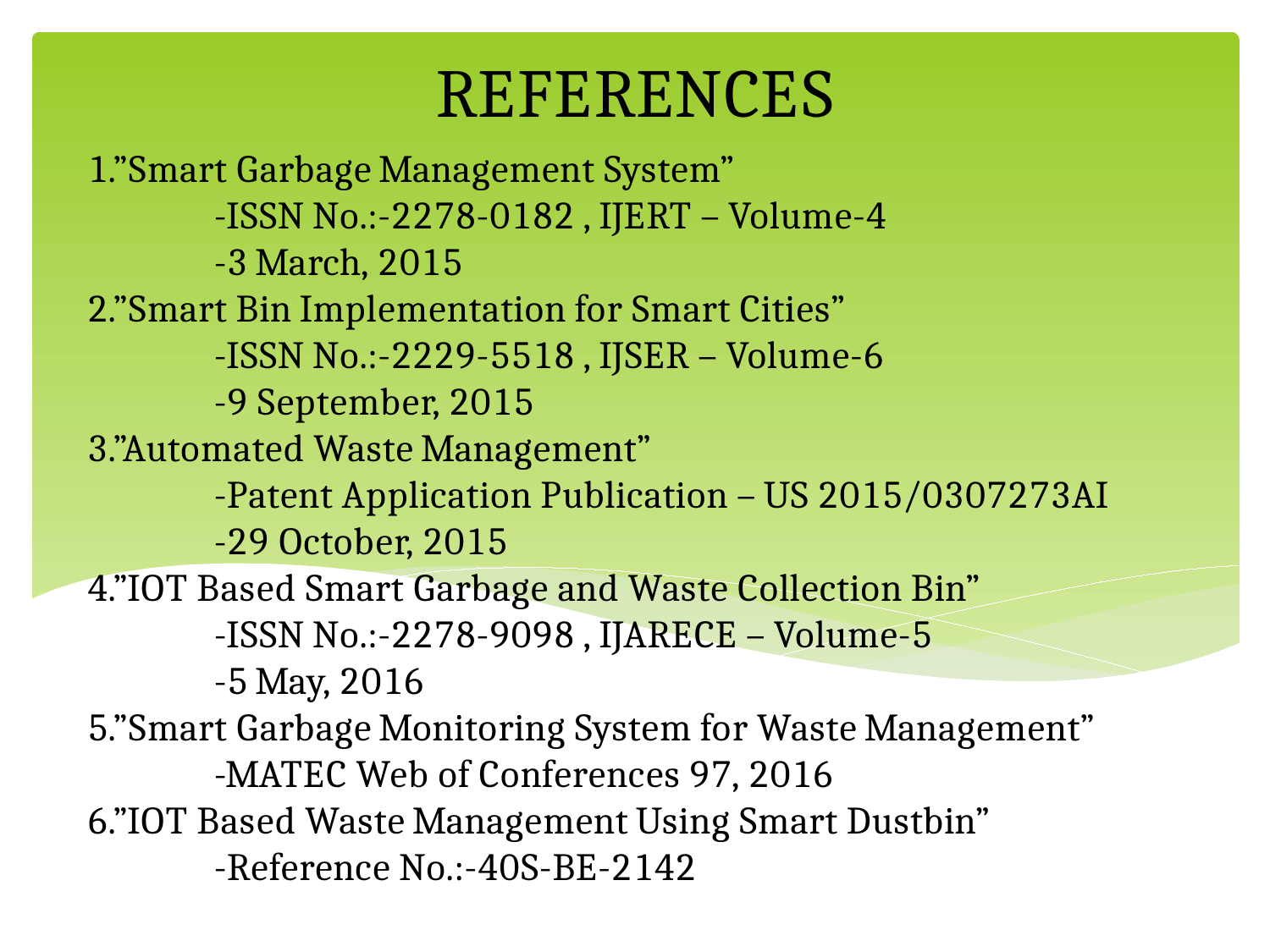

REFERENCES
# 1.”Smart Garbage Management System” -ISSN No.:-2278-0182 , IJERT – Volume-4 -3 March, 2015 2.”Smart Bin Implementation for Smart Cities” -ISSN No.:-2229-5518 , IJSER – Volume-6 -9 September, 2015 3.”Automated Waste Management” -Patent Application Publication – US 2015/0307273AI -29 October, 2015 4.”IOT Based Smart Garbage and Waste Collection Bin” -ISSN No.:-2278-9098 , IJARECE – Volume-5 -5 May, 2016 5.”Smart Garbage Monitoring System for Waste Management” -MATEC Web of Conferences 97, 2016 6.”IOT Based Waste Management Using Smart Dustbin” -Reference No.:-40S-BE-2142